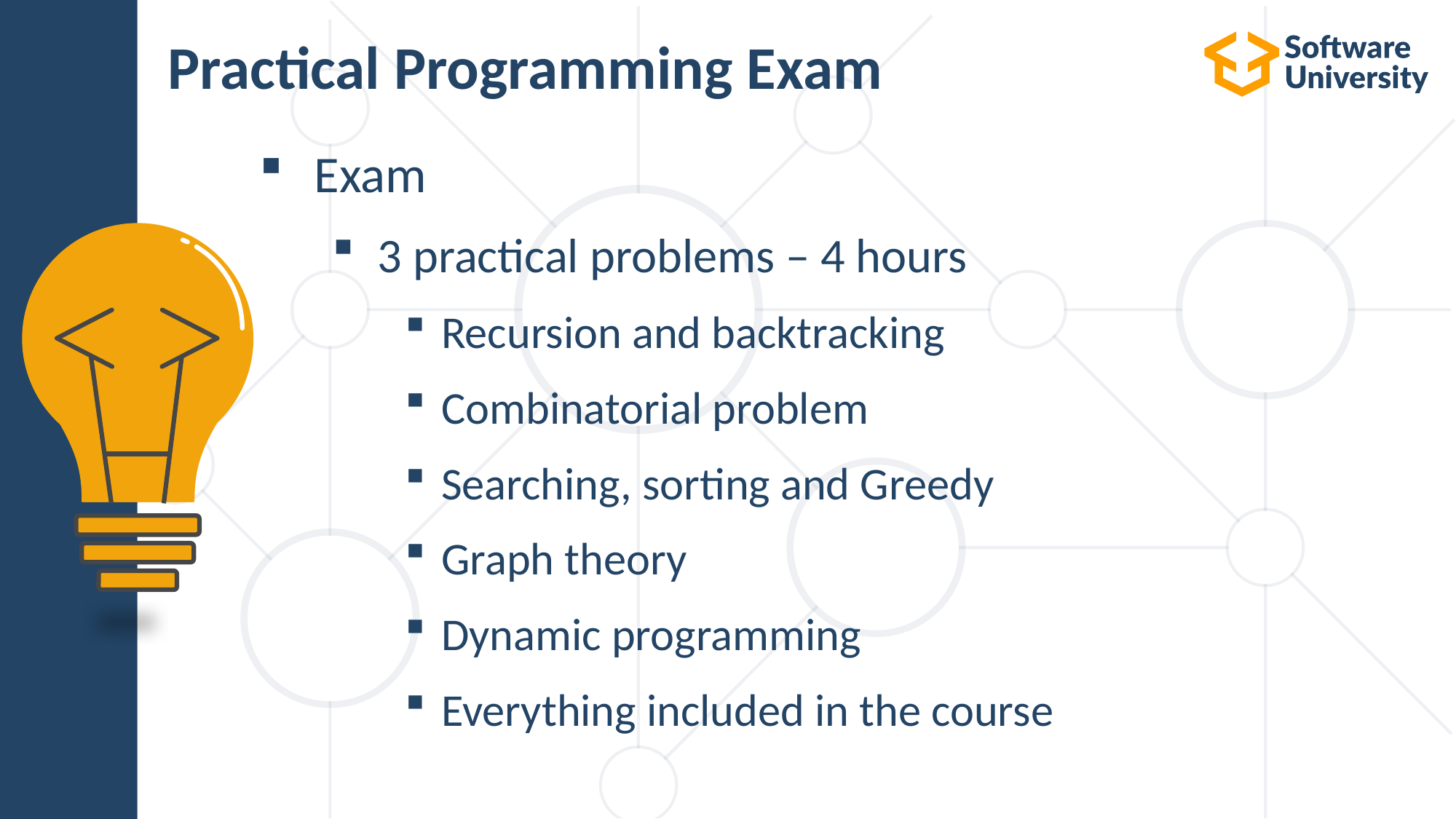

# Practical Programming Exam
Exam
3 practical problems – 4 hours
Recursion and backtracking
Combinatorial problem
Searching, sorting and Greedy
Graph theory
Dynamic programming
Everything included in the course